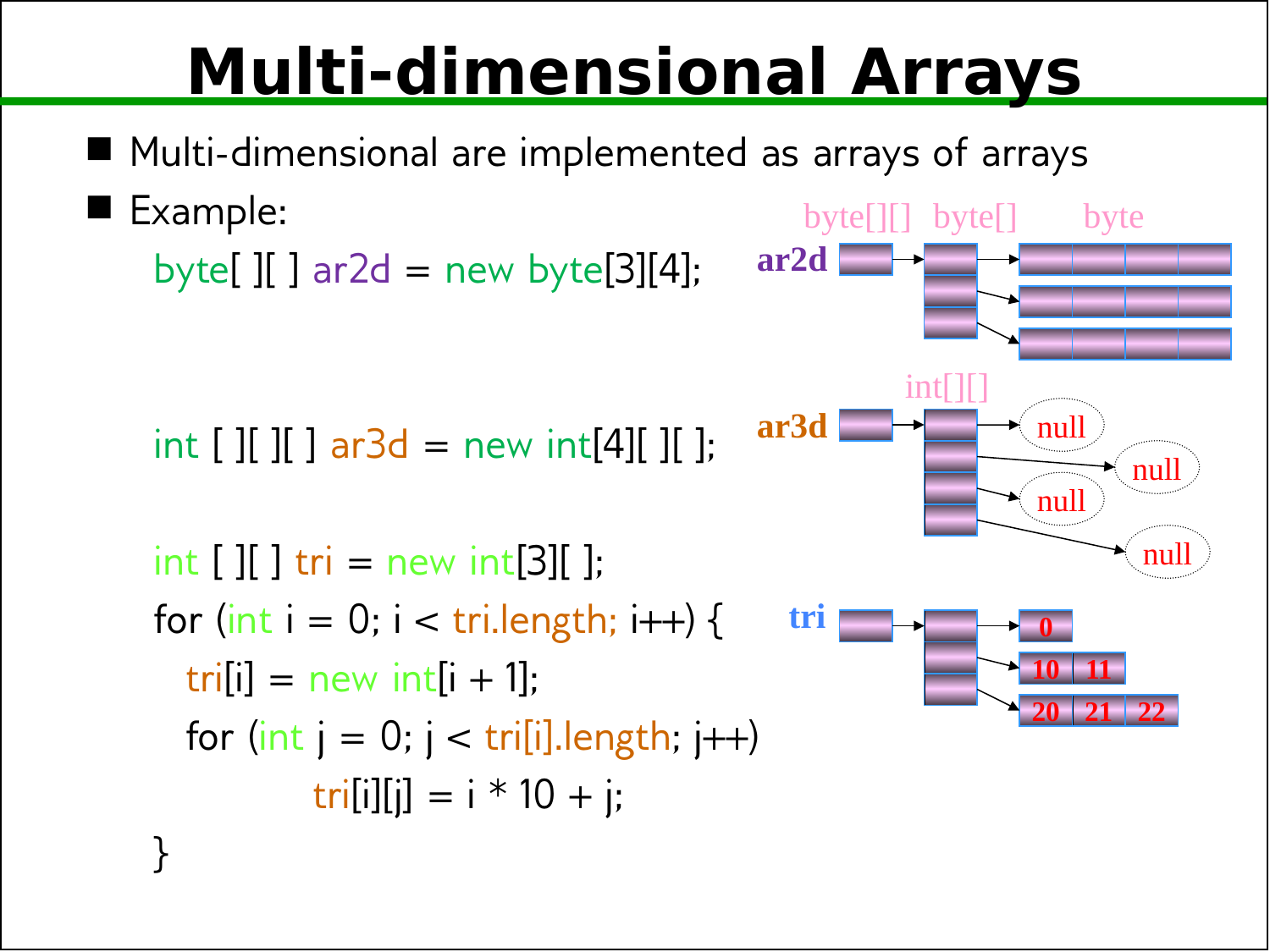

# Multi-dimensional Arrays
Multi-dimensional are implemented as arrays of arrays
Example:
byte[ ][ ] ar2d = new byte[3][4];

int [ ][ ][ ] ar3d = new int[4][ ][ ];

int [ ][ ] tri = new int[3][ ];
for (int i = 0; i < tri.length; i++) {
	tri[i] = new int[i + 1];
	for (int j = 0; j < tri[i].length; j++)
		tri[i][j] = i * 10 + j;
}
byte[][]
byte[]
byte
ar2d

int[][]
ar3d
null

null

null

null
tri

0

10
11

20
21
22